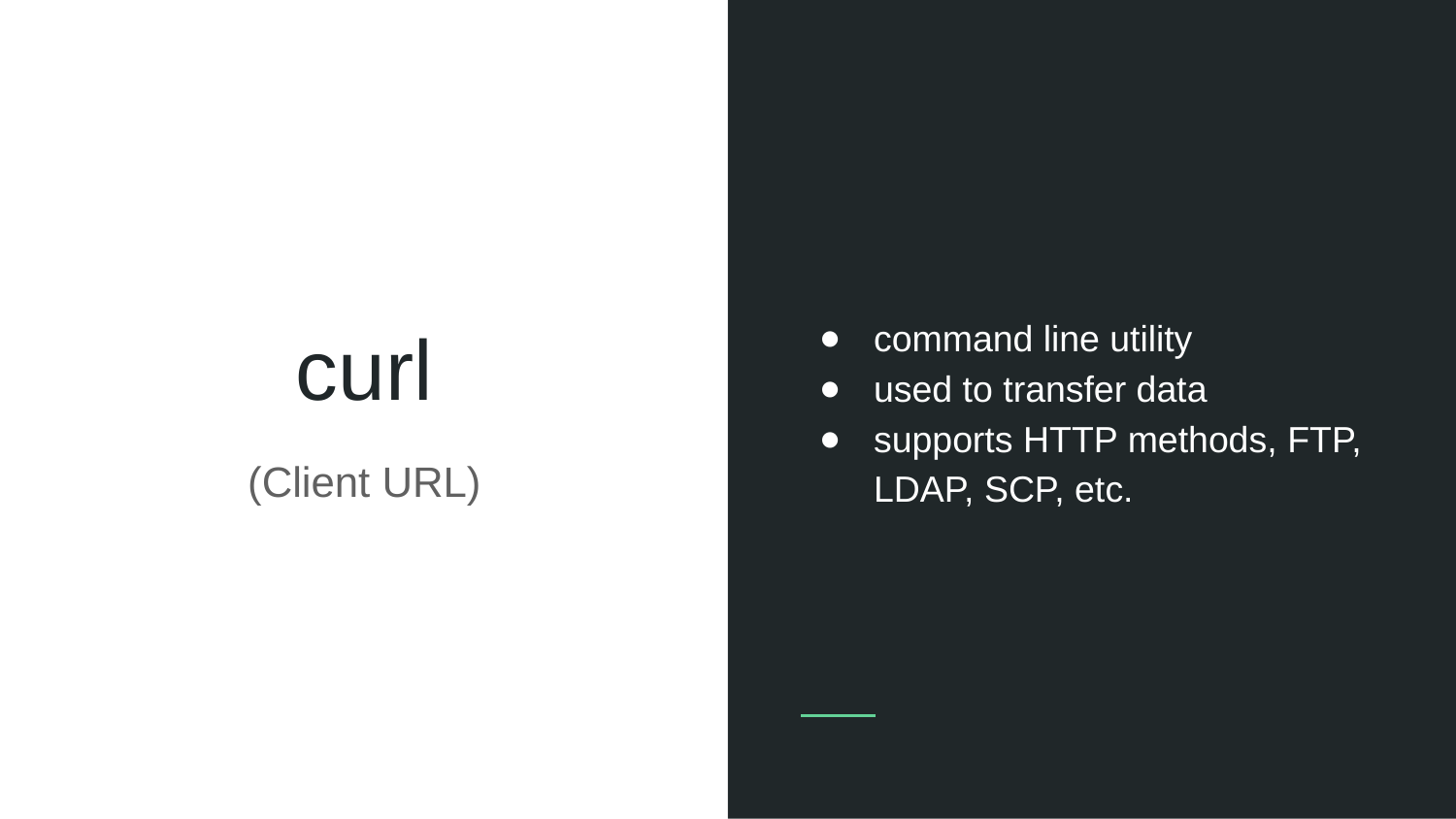

command line utility
used to transfer data
supports HTTP methods, FTP, LDAP, SCP, etc.
# curl
(Client URL)